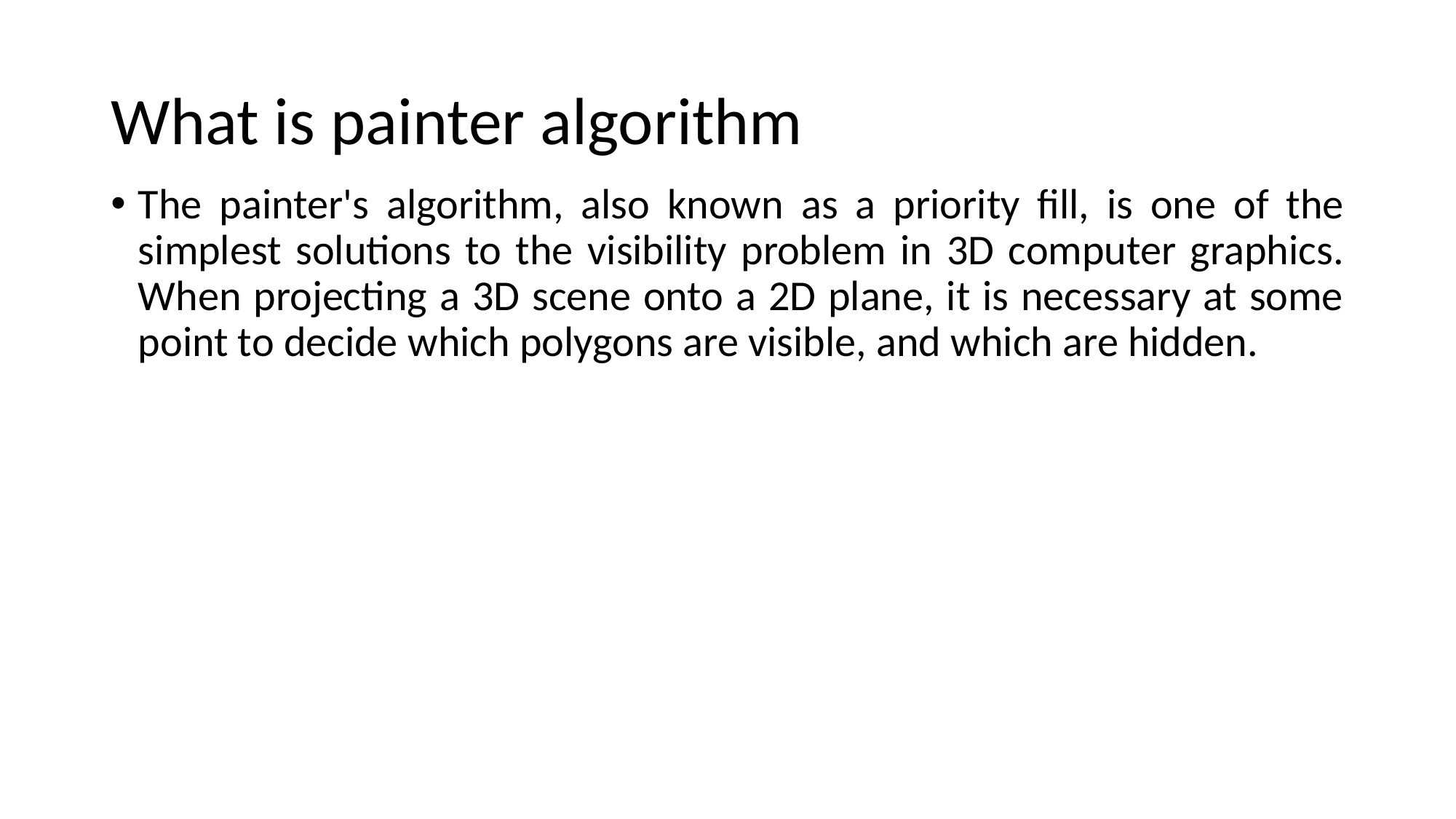

# What is painter algorithm
The painter's algorithm, also known as a priority fill, is one of the simplest solutions to the visibility problem in 3D computer graphics. When projecting a 3D scene onto a 2D plane, it is necessary at some point to decide which polygons are visible, and which are hidden.